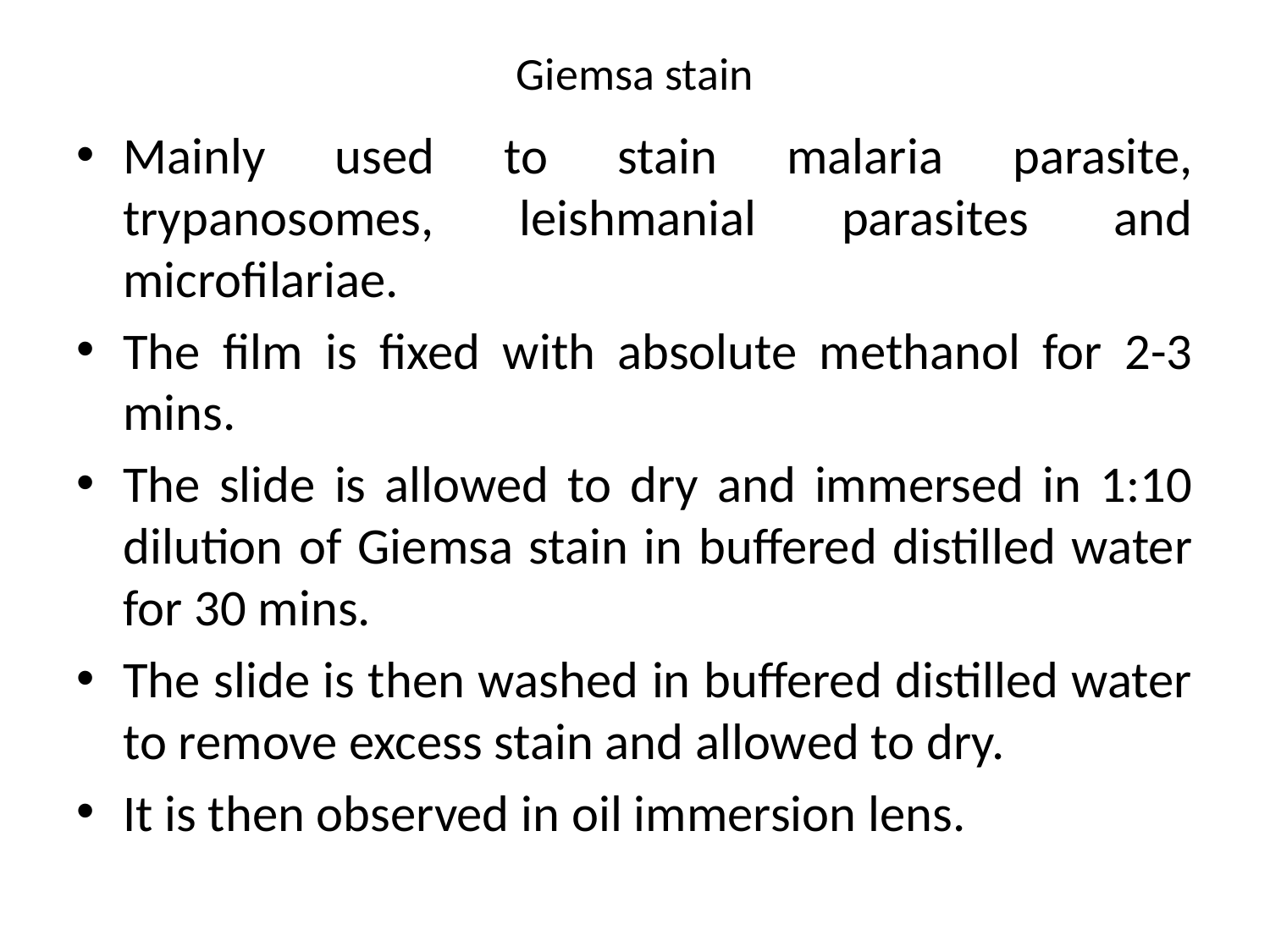

# Giemsa stain
Mainly used to stain malaria parasite, trypanosomes, leishmanial parasites and microfilariae.
The film is fixed with absolute methanol for 2-3 mins.
The slide is allowed to dry and immersed in 1:10 dilution of Giemsa stain in buffered distilled water for 30 mins.
The slide is then washed in buffered distilled water to remove excess stain and allowed to dry.
It is then observed in oil immersion lens.